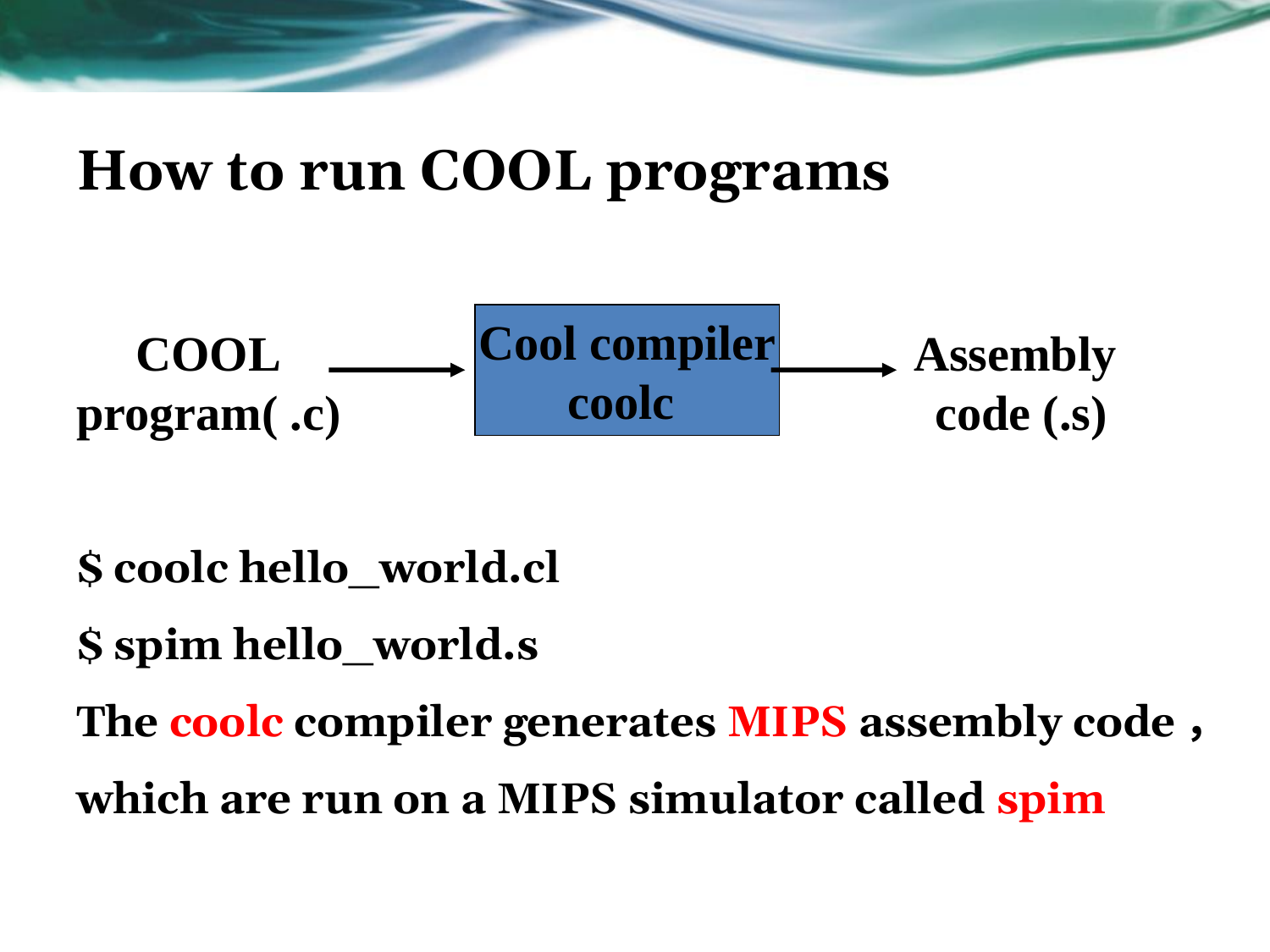

# How to run COOL programs
COOL
program( .c)
Assembly
code (.s)
Cool compiler
coolc

$ coolc hello_world.cl
$ spim hello_world.s
The coolc compiler generates MIPS assembly code，which are run on a MIPS simulator called spim